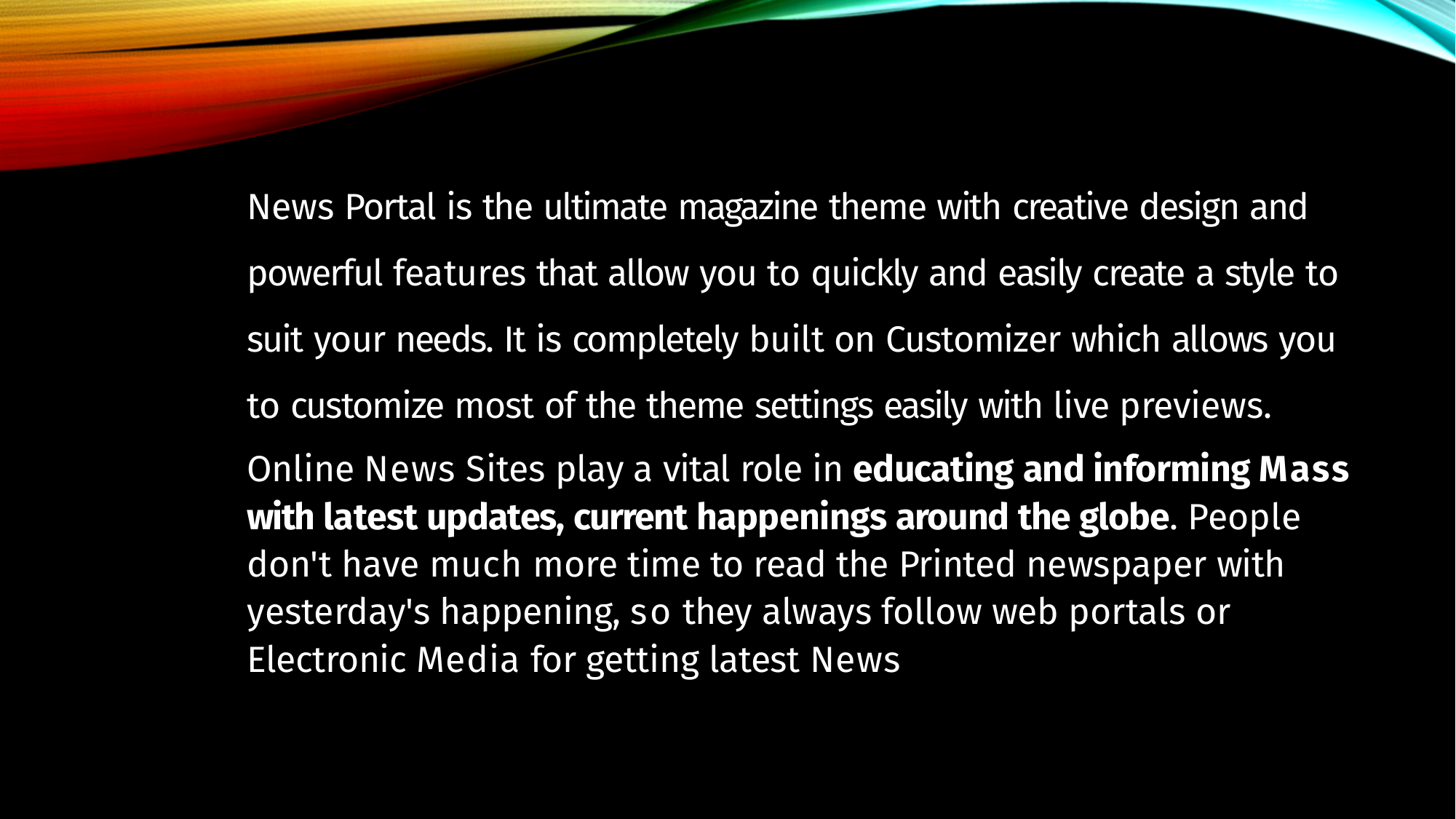

News Portal is the ultimate magazine theme with creative design and powerful features that allow you to quickly and easily create a style to suit your needs. It is completely built on Customizer which allows you to customize most of the theme settings easily with live previews.
Online News Sites play a vital role in educating and informing Mass with latest updates, current happenings around the globe. People don't have much more time to read the Printed newspaper with yesterday's happening, so they always follow web portals or Electronic Media for getting latest News